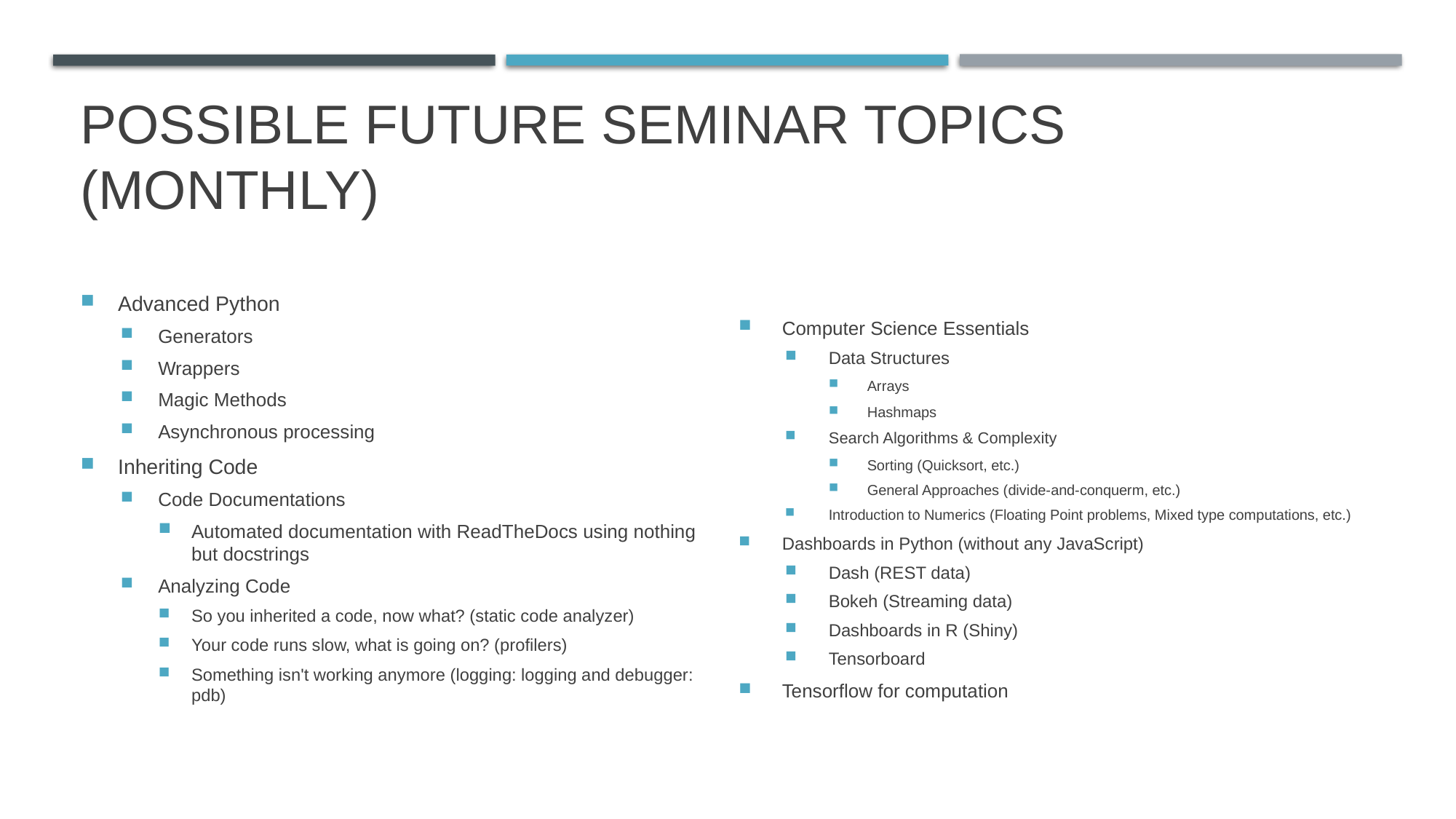

# Possible Future seminar topics (Monthly)
Advanced Python
Generators
Wrappers
Magic Methods
Asynchronous processing
Inheriting Code
Code Documentations
Automated documentation with ReadTheDocs using nothing but docstrings
Analyzing Code
So you inherited a code, now what? (static code analyzer)
Your code runs slow, what is going on? (profilers)
Something isn't working anymore (logging: logging and debugger: pdb)

Computer Science Essentials
Data Structures
Arrays
Hashmaps
Search Algorithms & Complexity
Sorting (Quicksort, etc.)
General Approaches (divide-and-conquerm, etc.)
Introduction to Numerics (Floating Point problems, Mixed type computations, etc.)
Dashboards in Python (without any JavaScript)
Dash (REST data)
Bokeh (Streaming data)
Dashboards in R (Shiny)
Tensorboard
Tensorflow for computation